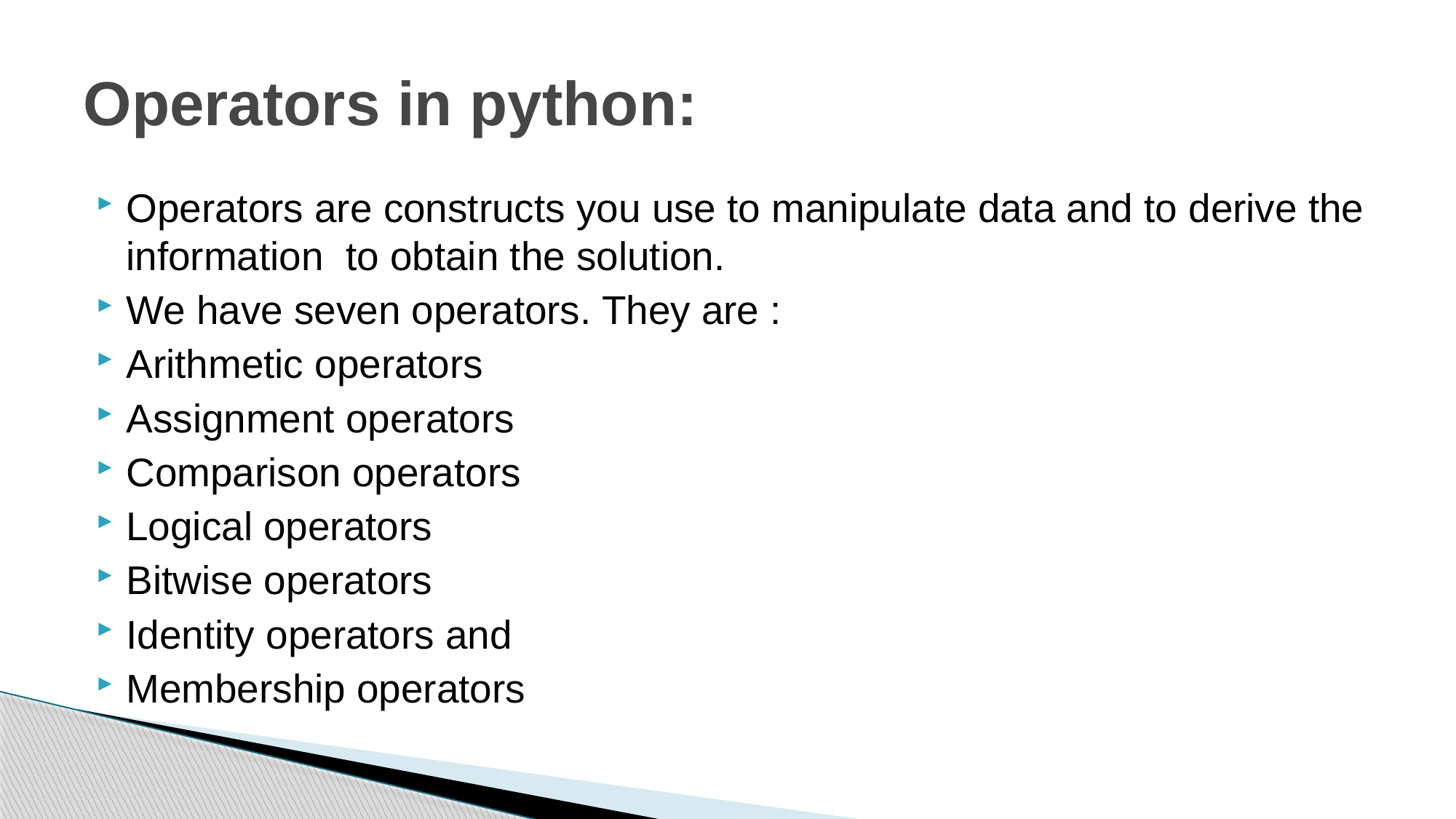

# Operators in python:
Operators are constructs you use to manipulate data and to derive the information  to obtain the solution.
We have seven operators. They are :
Arithmetic operators
Assignment operators
Comparison operators
Logical operators
Bitwise operators
Identity operators and
Membership operators